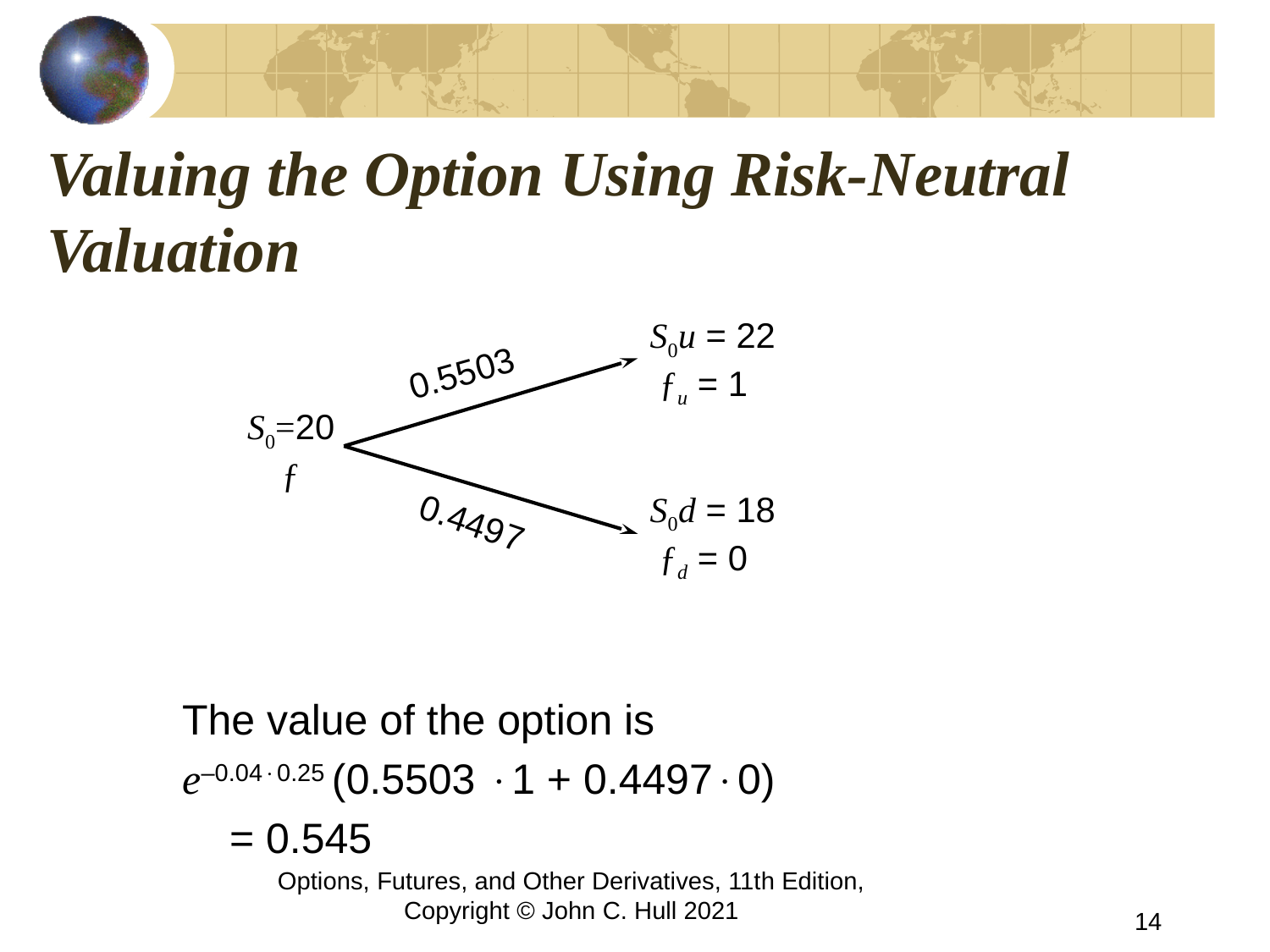

# Valuing the Option Using Risk-Neutral Valuation

The value of the option is
e–0.04⋅0.25 (0.5503 ⋅1 + 0.4497⋅0)
    = 0.545
S0u = 22
 ƒu = 1
0.5503

S0=20
ƒ

S0d = 18
 ƒd = 0
0.4497
Options, Futures, and Other Derivatives, 11th Edition, Copyright © John C. Hull 2021
14